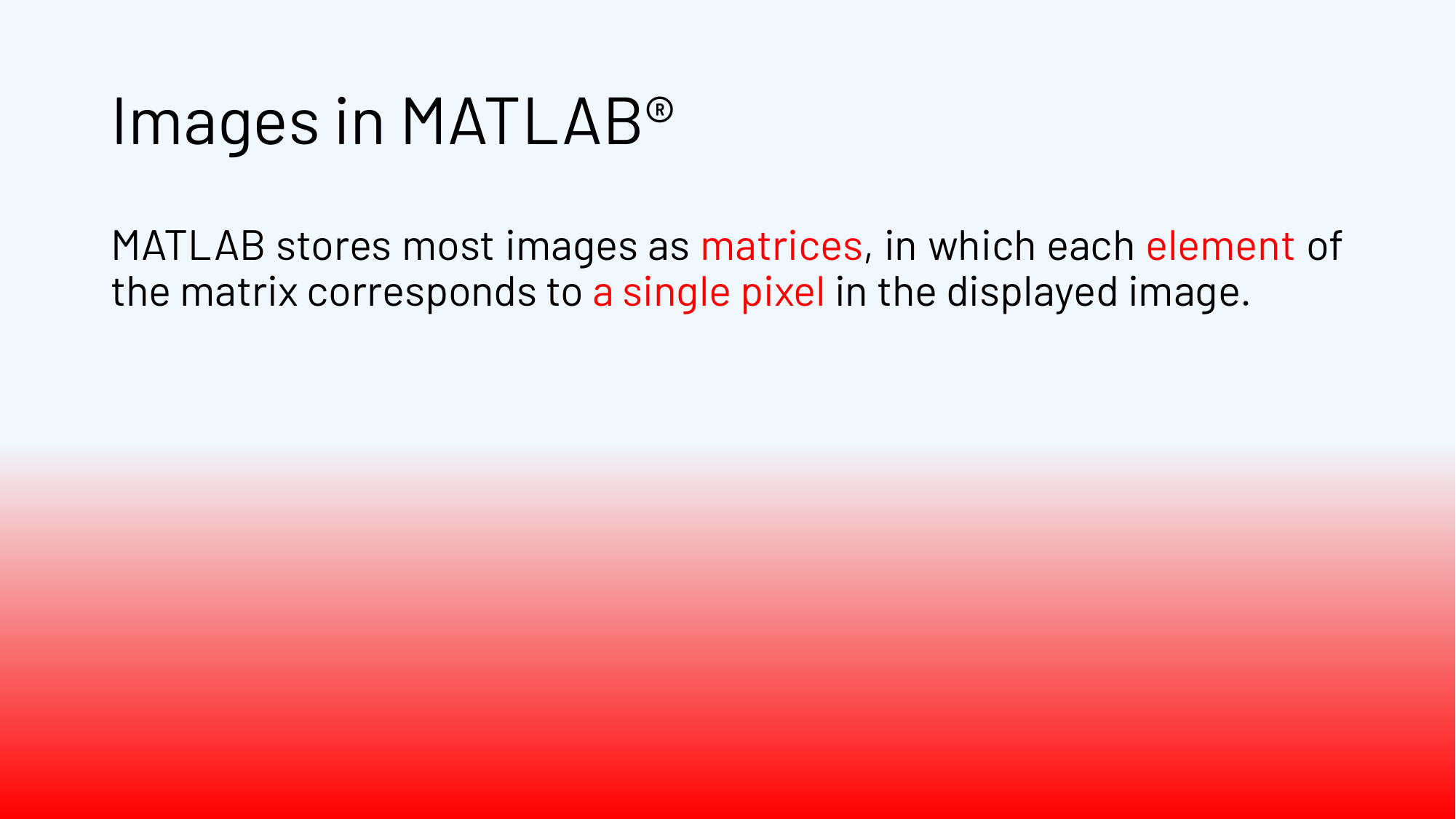

# Images in MATLAB®
MATLAB stores most images as matrices, in which each element of the matrix corresponds to a single pixel in the displayed image.